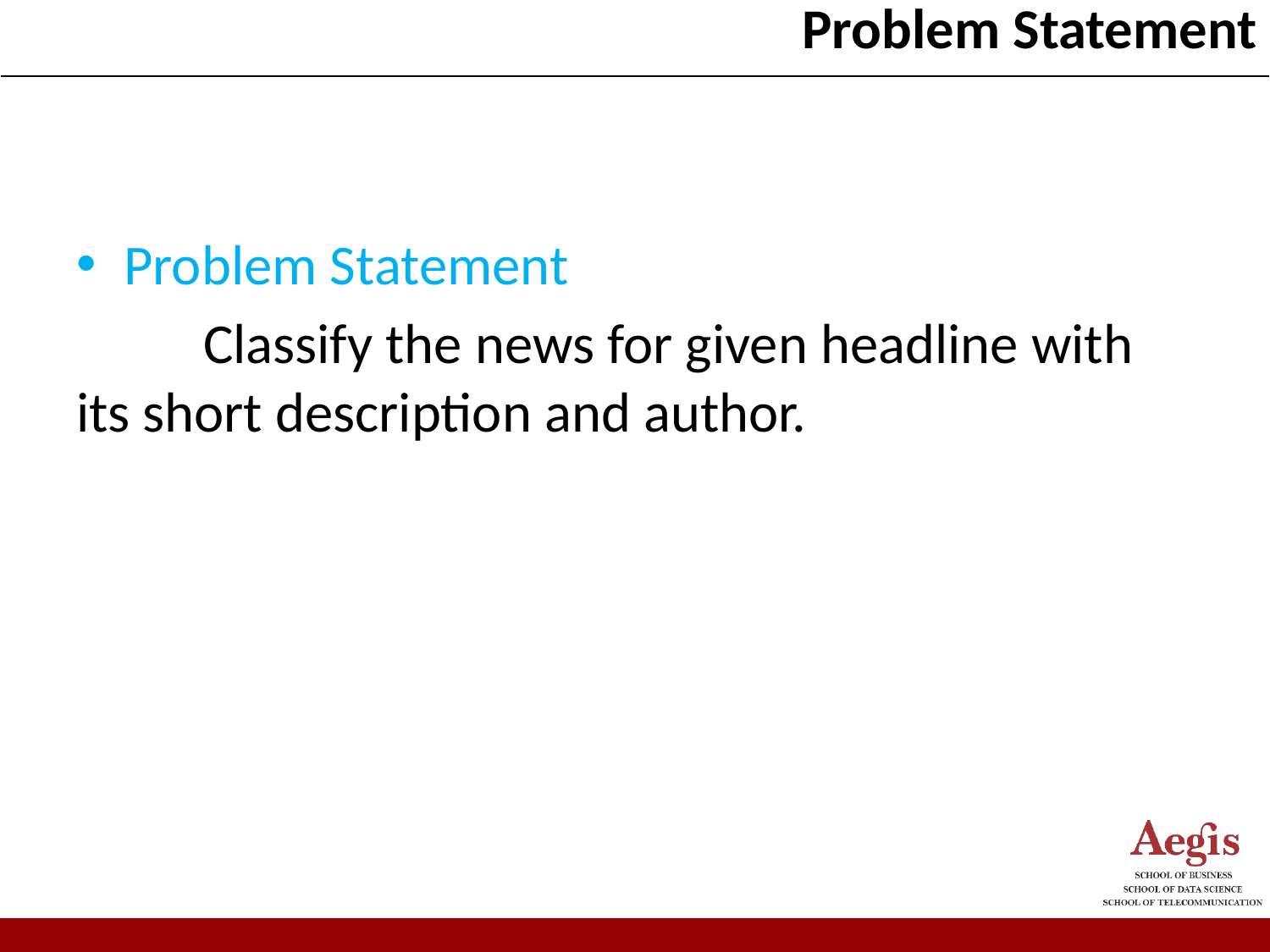

| Problem Statement |
| --- |
Problem Statement
	Classify the news for given headline with its short description and author.